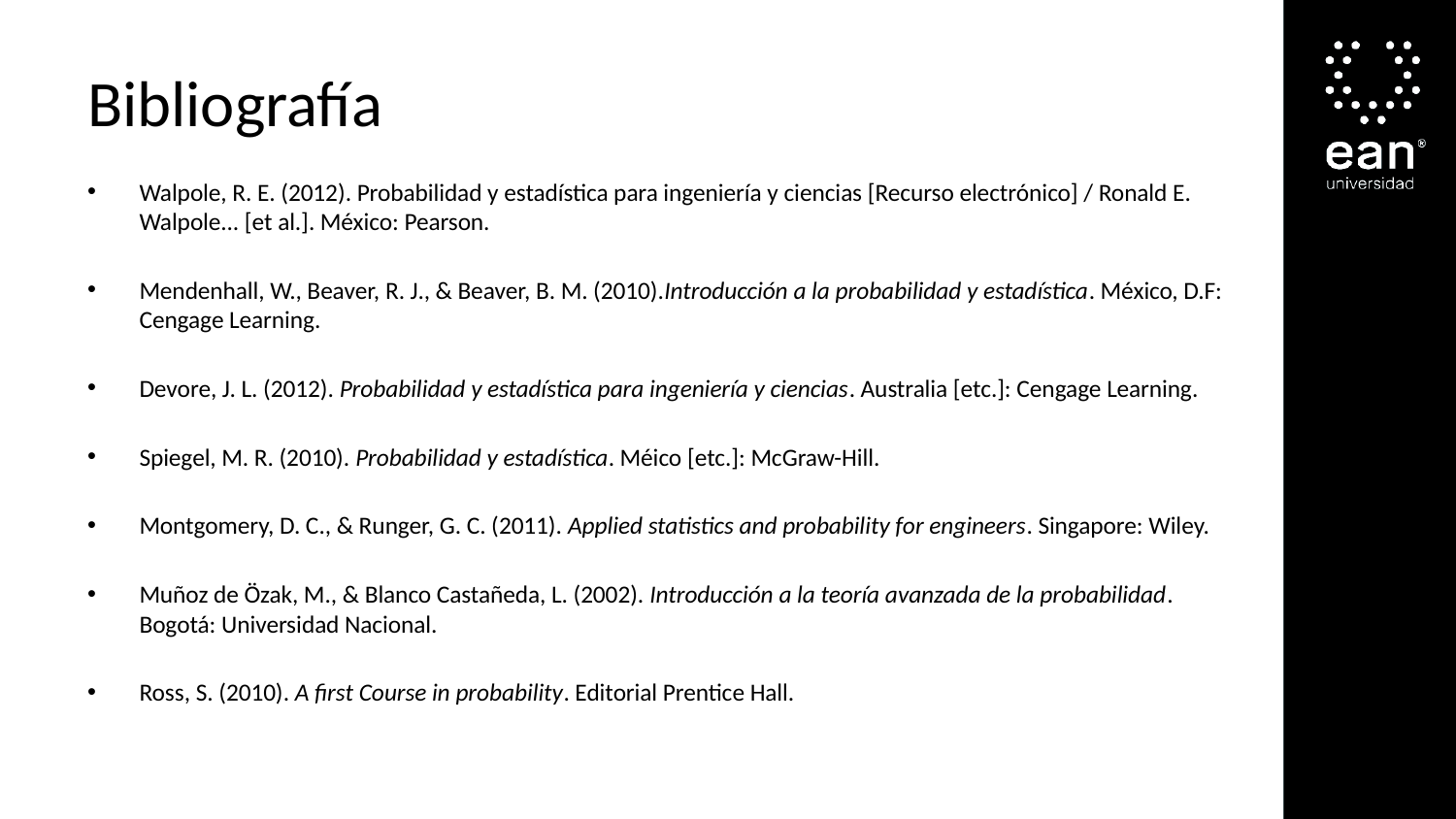

# Bibliografía
Walpole, R. E. (2012). Probabilidad y estadística para ingeniería y ciencias [Recurso electrónico] / Ronald E. Walpole... [et al.]. México: Pearson.

Mendenhall, W., Beaver, R. J., & Beaver, B. M. (2010).Introducción a la probabilidad y estadística. México, D.F: Cengage Learning.

Devore, J. L. (2012). Probabilidad y estadística para ingeniería y ciencias. Australia [etc.]: Cengage Learning.

Spiegel, M. R. (2010). Probabilidad y estadística. Méico [etc.]: McGraw-Hill.

Montgomery, D. C., & Runger, G. C. (2011). Applied statistics and probability for engineers. Singapore: Wiley.

Muñoz de Özak, M., & Blanco Castañeda, L. (2002). Introducción a la teoría avanzada de la probabilidad. Bogotá: Universidad Nacional.

Ross, S. (2010). A first Course in probability. Editorial Prentice Hall.